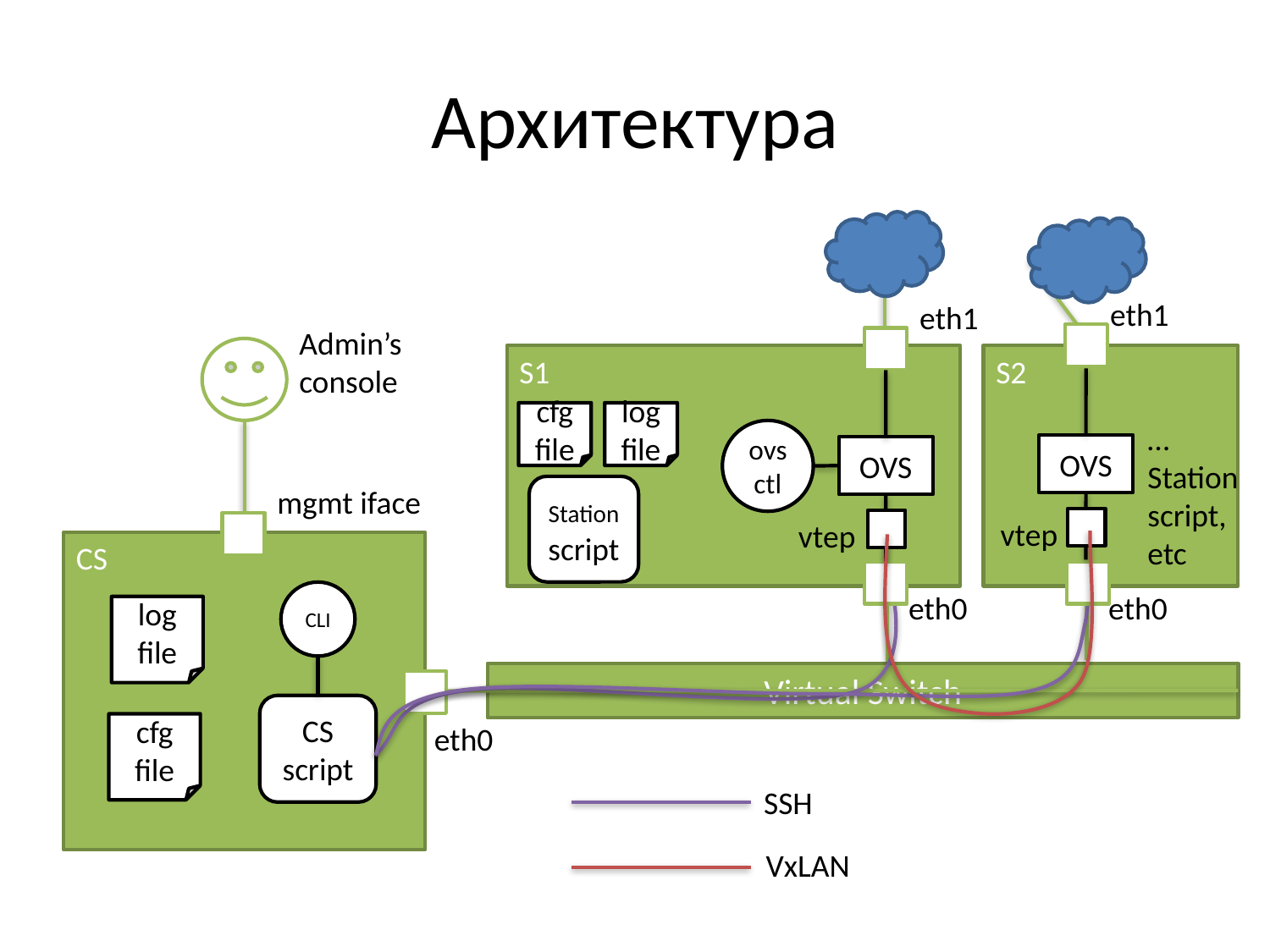

# Архитектура

eth1
Admin’s console

S1
S2
cfg file
log file
…
Station script, etc
ovs ctl
OVS
OVS
mgmt iface
Station script
vtep

vtep

CS

eth0
CLI
CS script
log file
Virtual Switch

eth0
cfg file
SSH
VxLAN
eth1
eth0